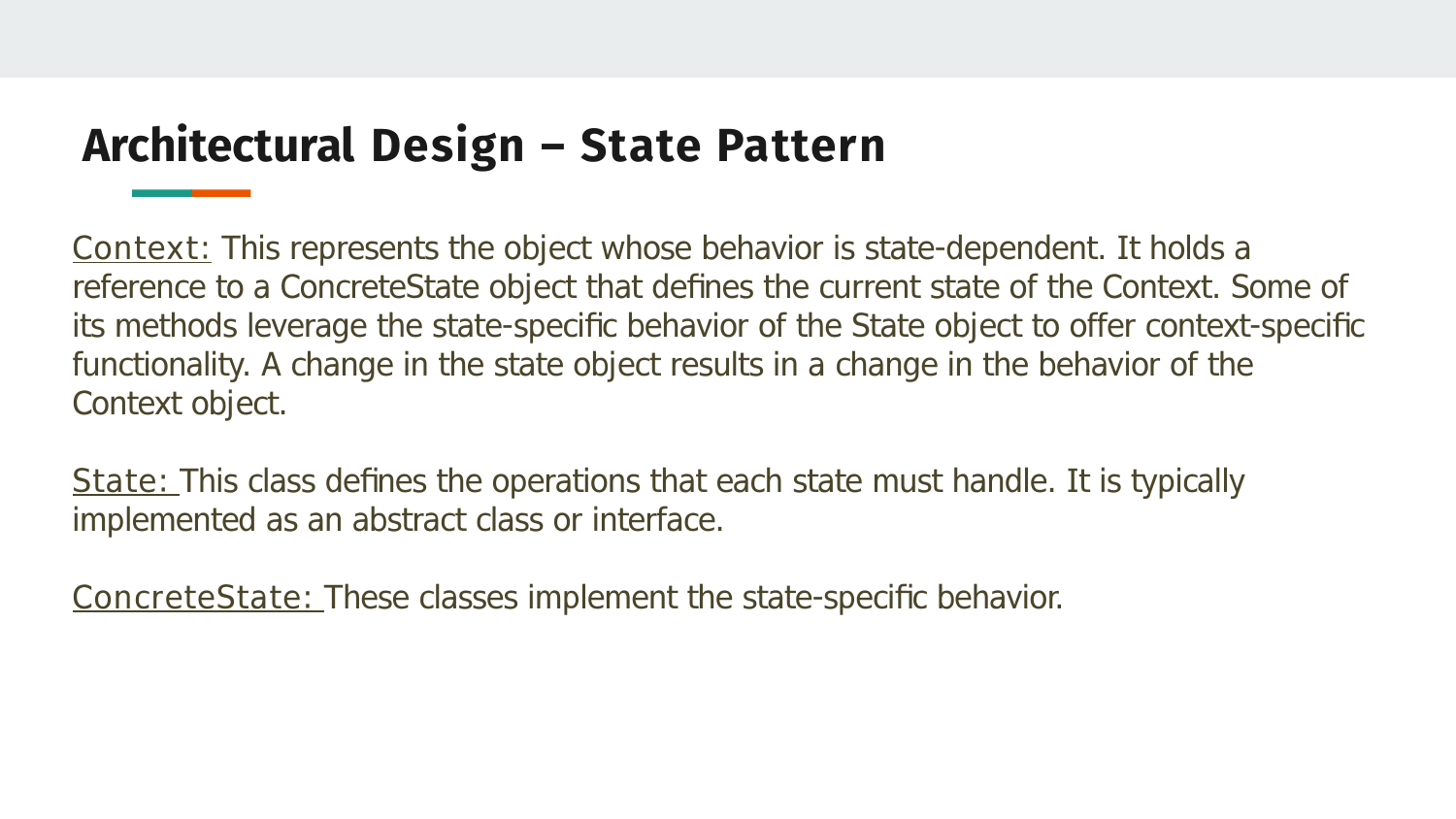

# Architectural Design – State Pattern
Context: This represents the object whose behavior is state-dependent. It holds a reference to a ConcreteState object that defines the current state of the Context. Some of its methods leverage the state-specific behavior of the State object to offer context-specific functionality. A change in the state object results in a change in the behavior of the Context object.

State: This class defines the operations that each state must handle. It is typically implemented as an abstract class or interface.

ConcreteState: These classes implement the state-specific behavior.